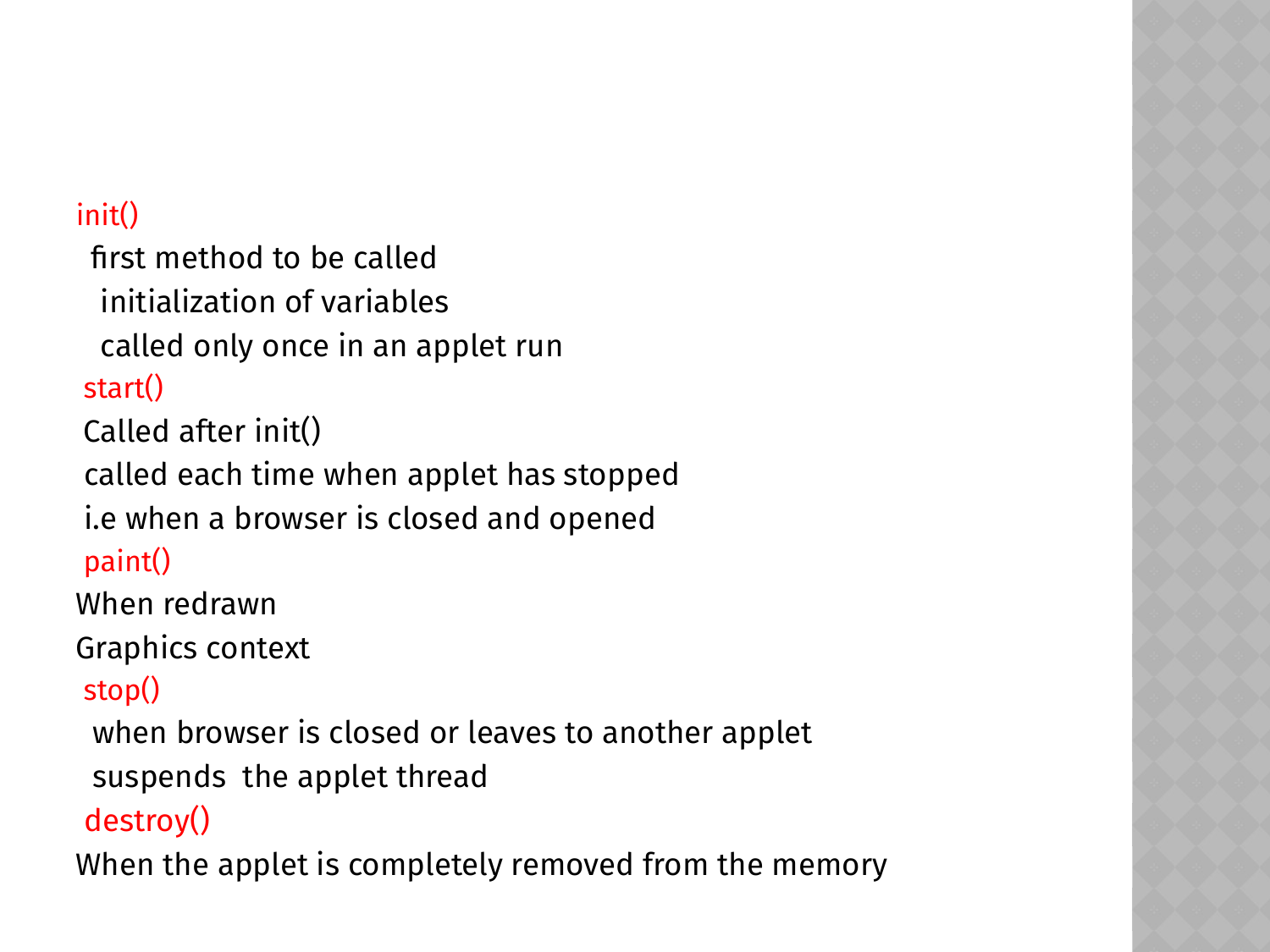

#
init()
  first method to be called
   initialization of variables
   called only once in an applet run
 start()
 Called after init()
 called each time when applet has stopped
 i.e when a browser is closed and opened
 paint()
When redrawn
Graphics context
 stop()
  when browser is closed or leaves to another applet
  suspends  the applet thread
 destroy()
When the applet is completely removed from the memory